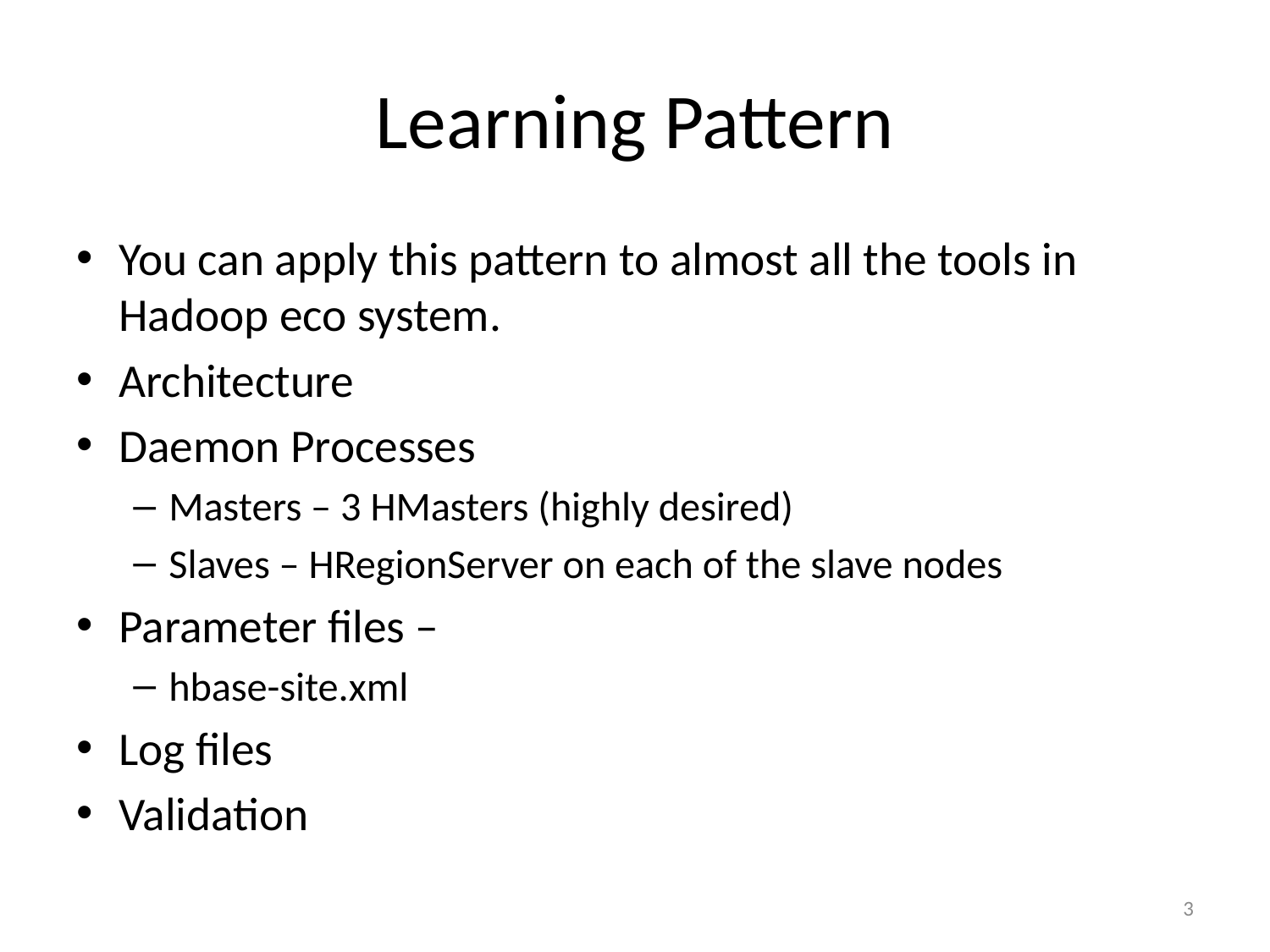

# Learning Pattern
You can apply this pattern to almost all the tools in Hadoop eco system.
Architecture
Daemon Processes
Masters – 3 HMasters (highly desired)
Slaves – HRegionServer on each of the slave nodes
Parameter files –
hbase-site.xml
Log files
Validation
3